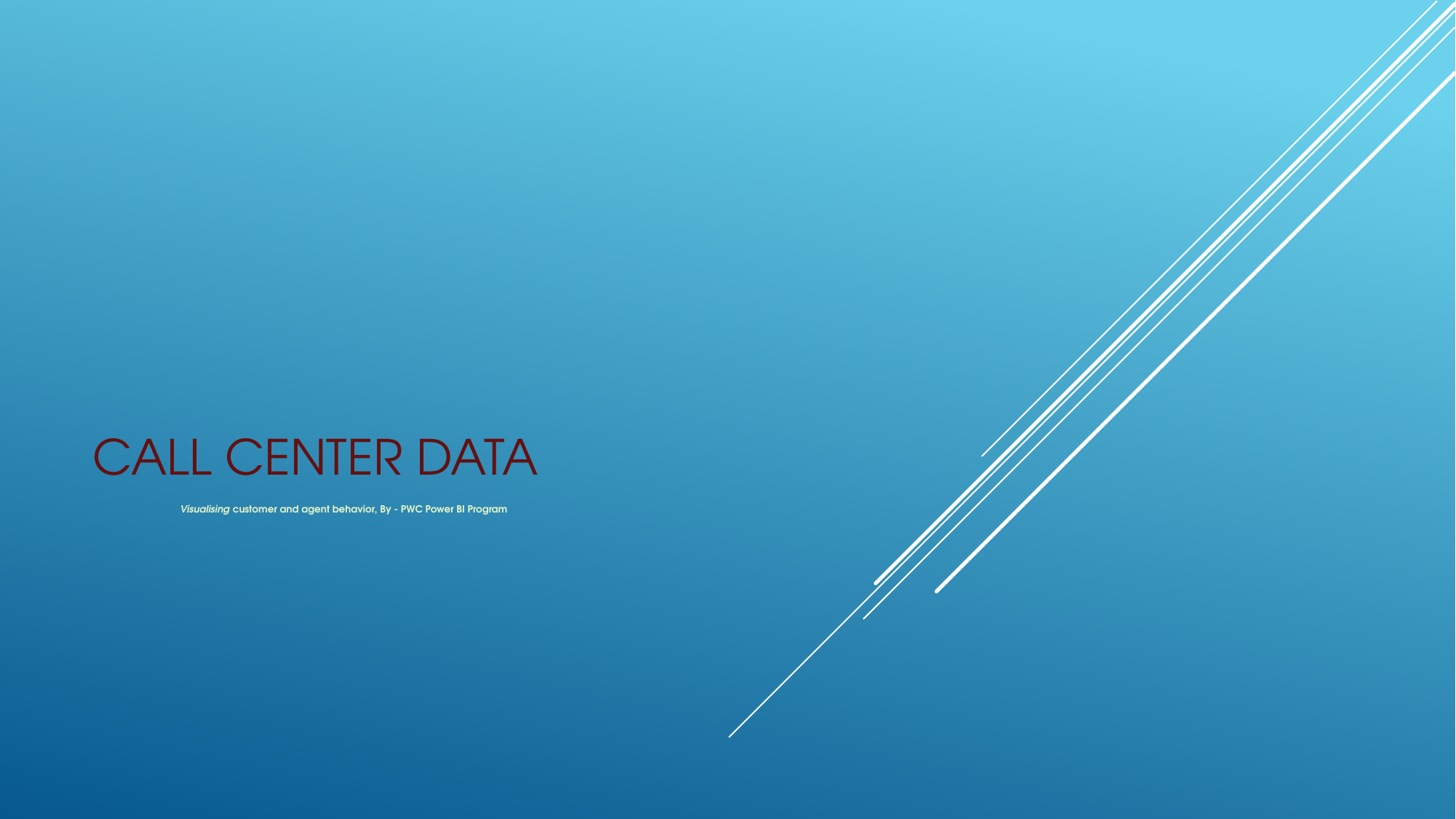

# CALL CENTER Data
Visualising customer and agent behavior, By - PWC Power BI Program